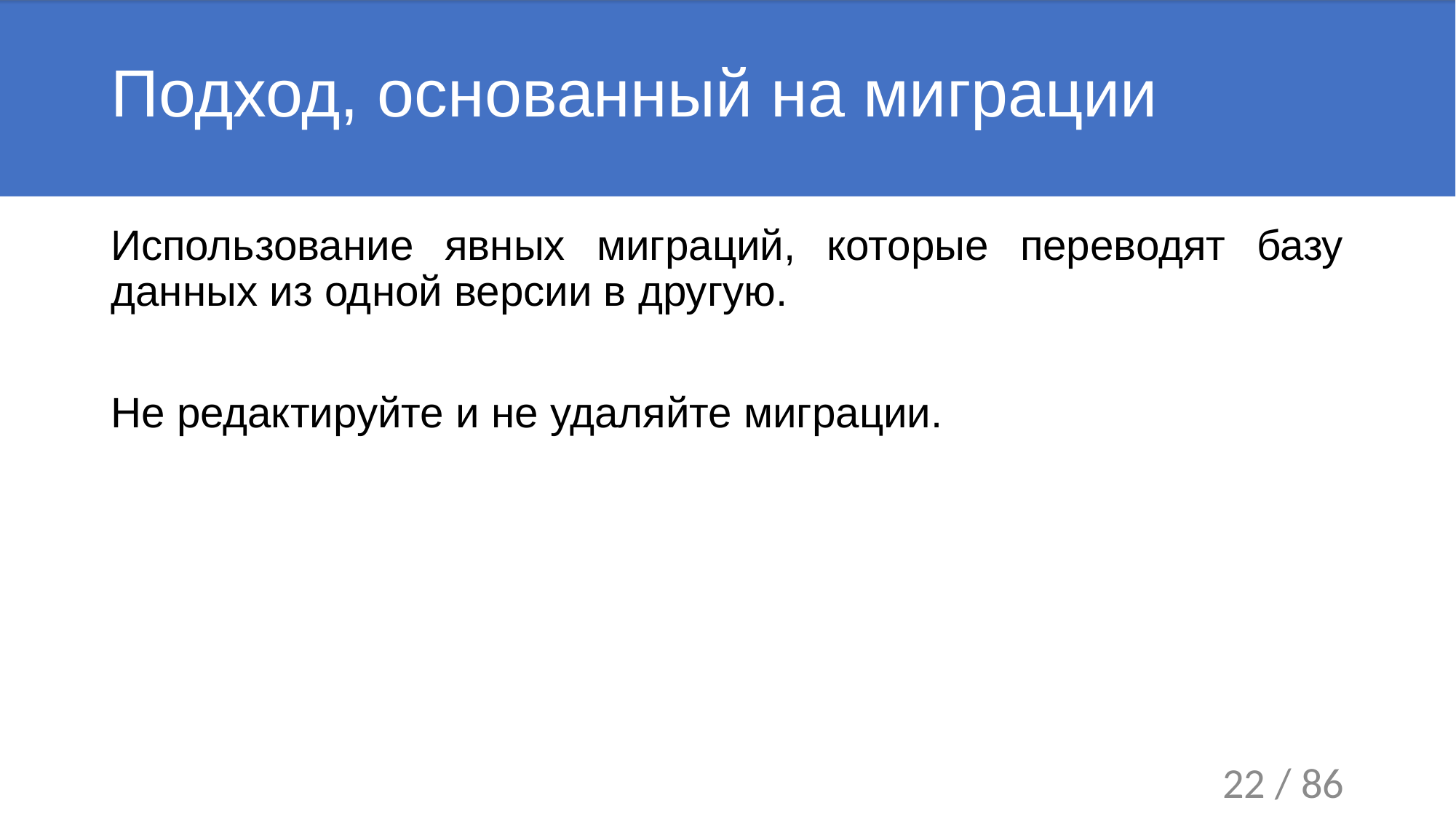

# Подход, основанный на миграции
Использование явных миграций, которые переводят базу данных из одной версии в другую.

Не редактируйте и не удаляйте миграции.

22